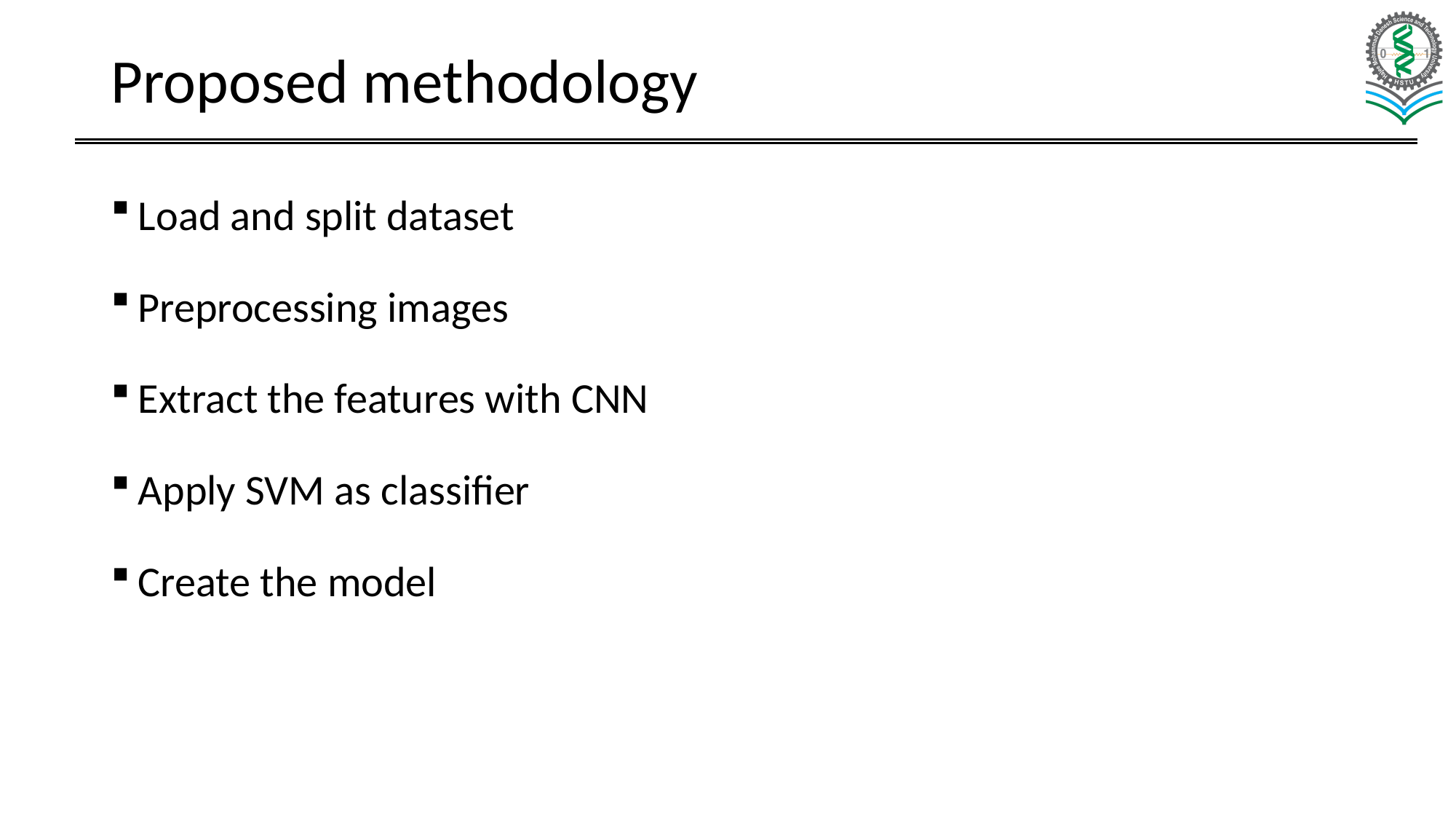

# Proposed methodology
Load and split dataset
Preprocessing images
Extract the features with CNN
Apply SVM as classifier
Create the model